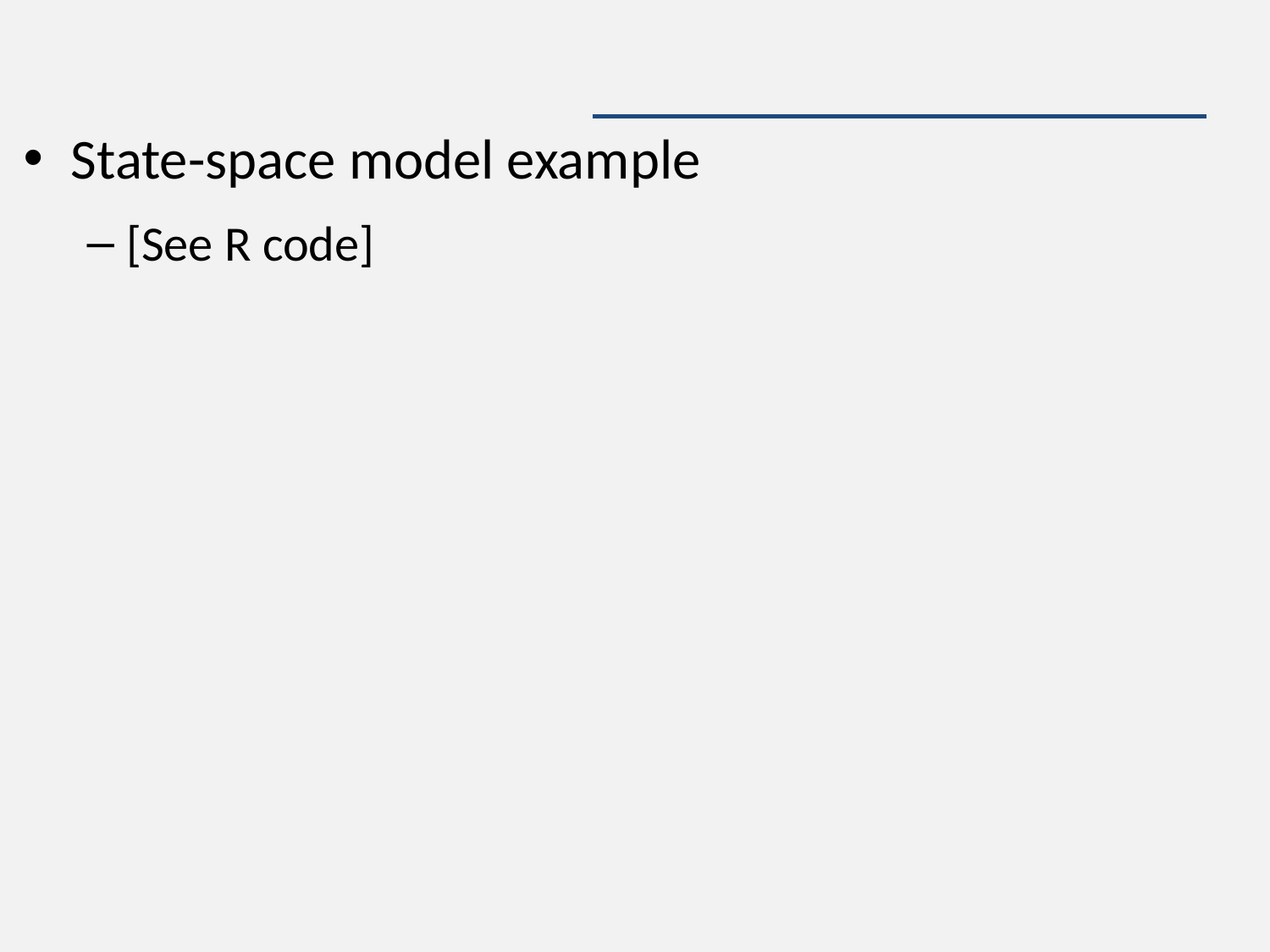

#
State-space model example
[See R code]